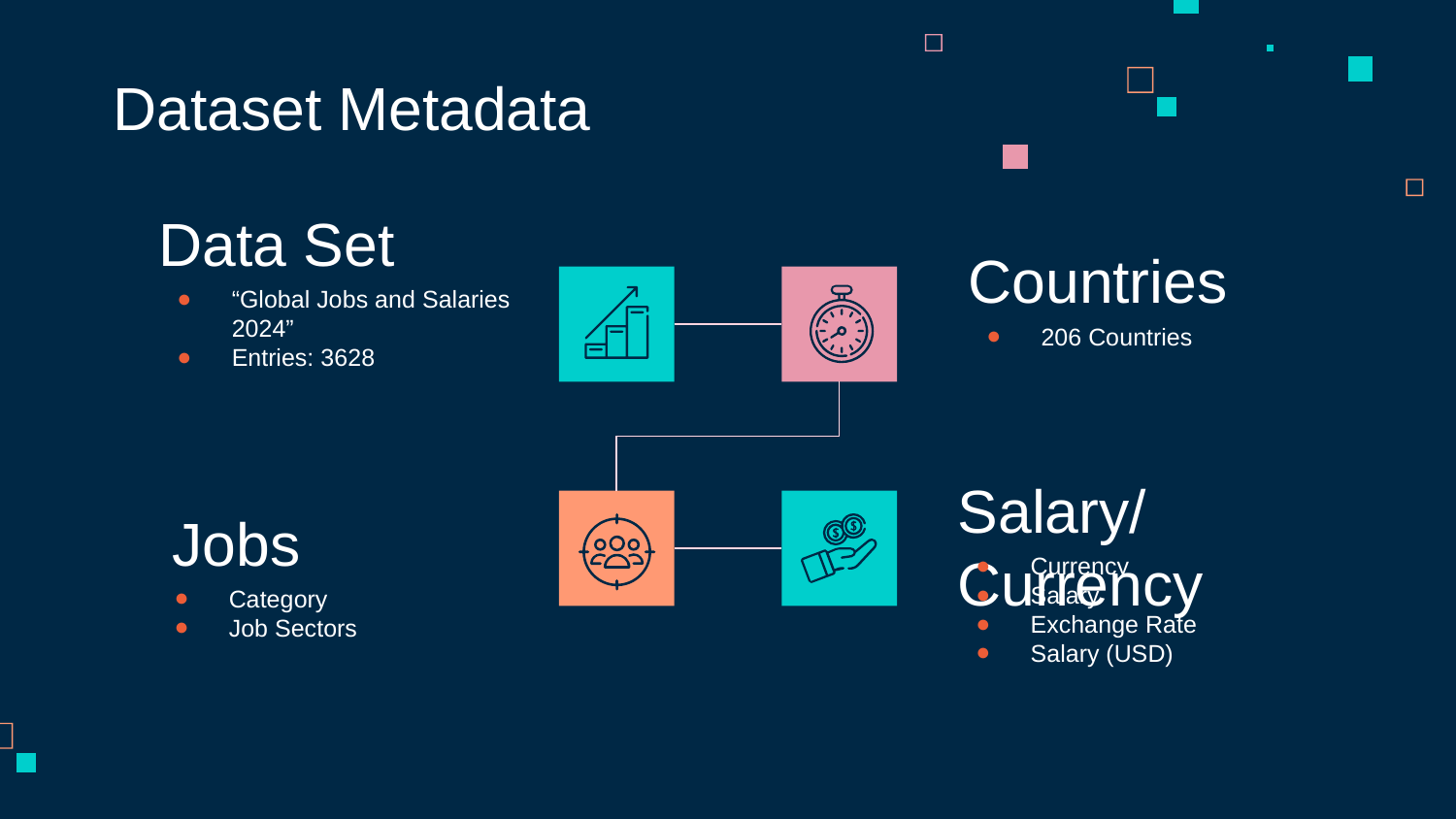

# Dataset Metadata
Data Set
Countries

“Global Jobs and Salaries 2024”
Entries: 3628

206 Countries
Salary/Currency

Jobs

Currency
Salary
Exchange Rate
Salary (USD)
Category
Job Sectors